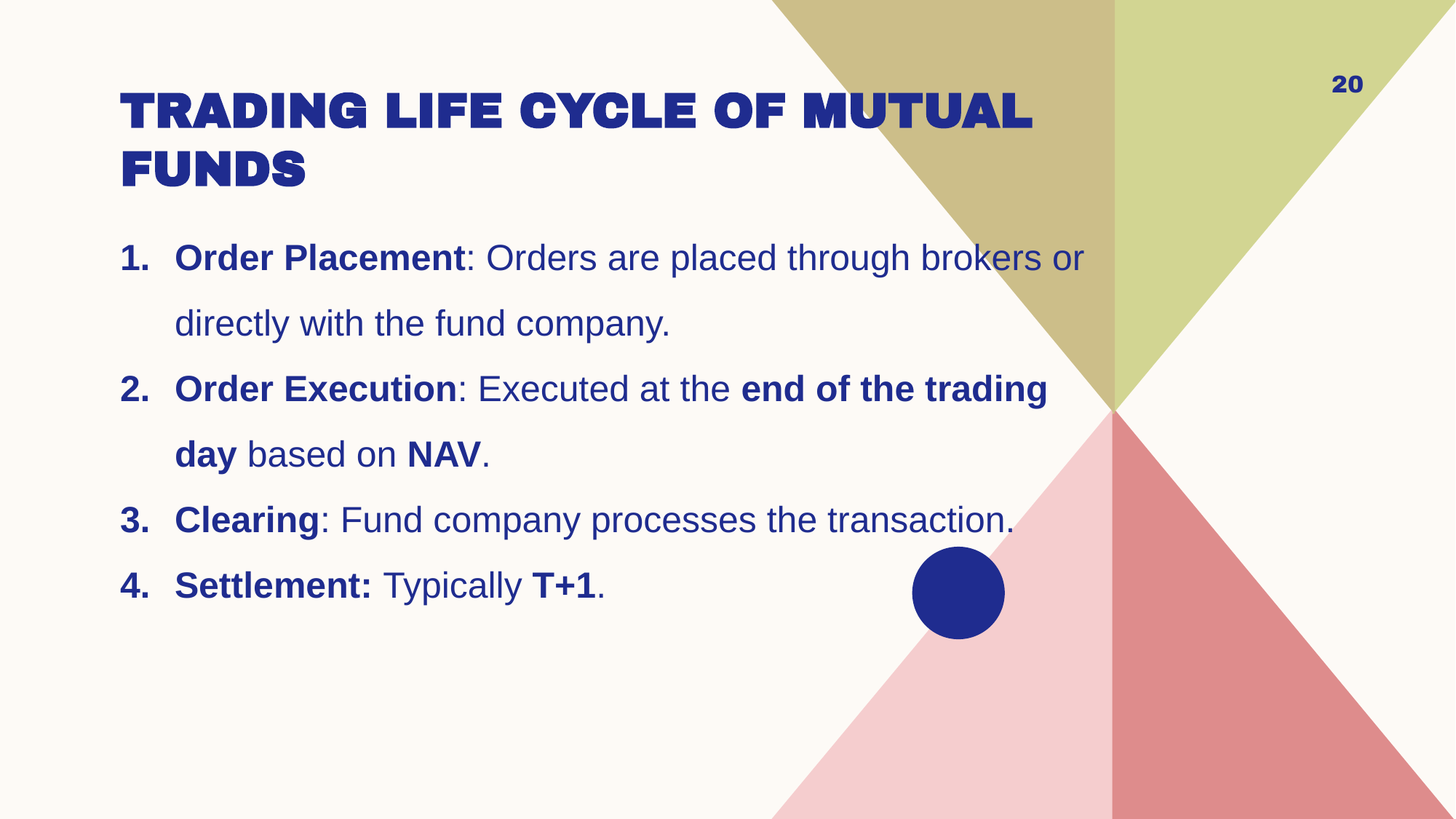

20
# Trading Life Cycle of Mutual Funds
Order Placement: Orders are placed through brokers or directly with the fund company.
Order Execution: Executed at the end of the trading day based on NAV.
Clearing: Fund company processes the transaction.
Settlement: Typically T+1.